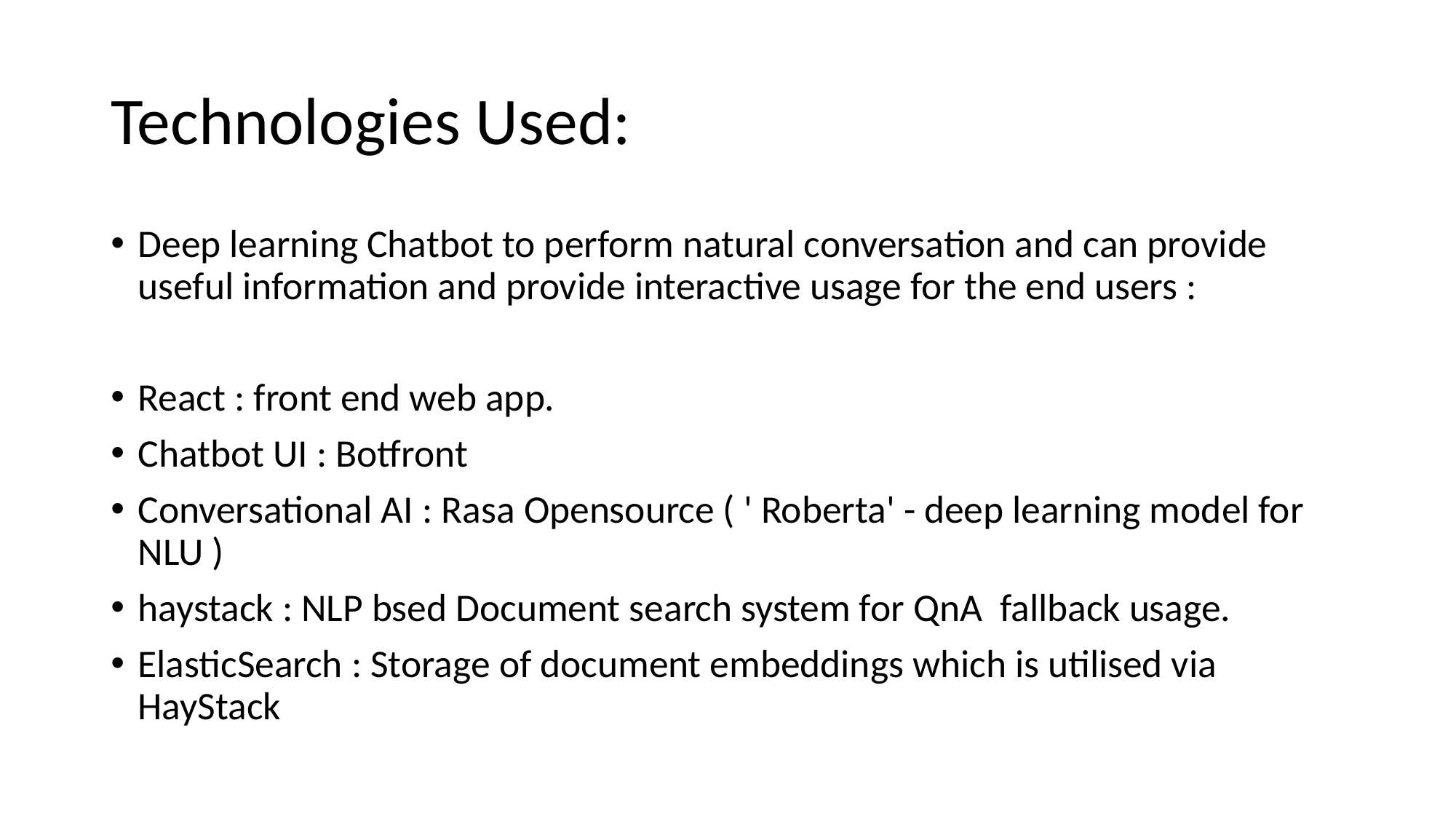

# Technologies Used:
Deep learning Chatbot to perform natural conversation and can provide useful information and provide interactive usage for the end users :

React : front end web app.
Chatbot UI : Botfront
Conversational AI : Rasa Opensource ( ' Roberta' - deep learning model for NLU )
haystack : NLP bsed Document search system for QnA  fallback usage.
ElasticSearch : Storage of document embeddings which is utilised via HayStack